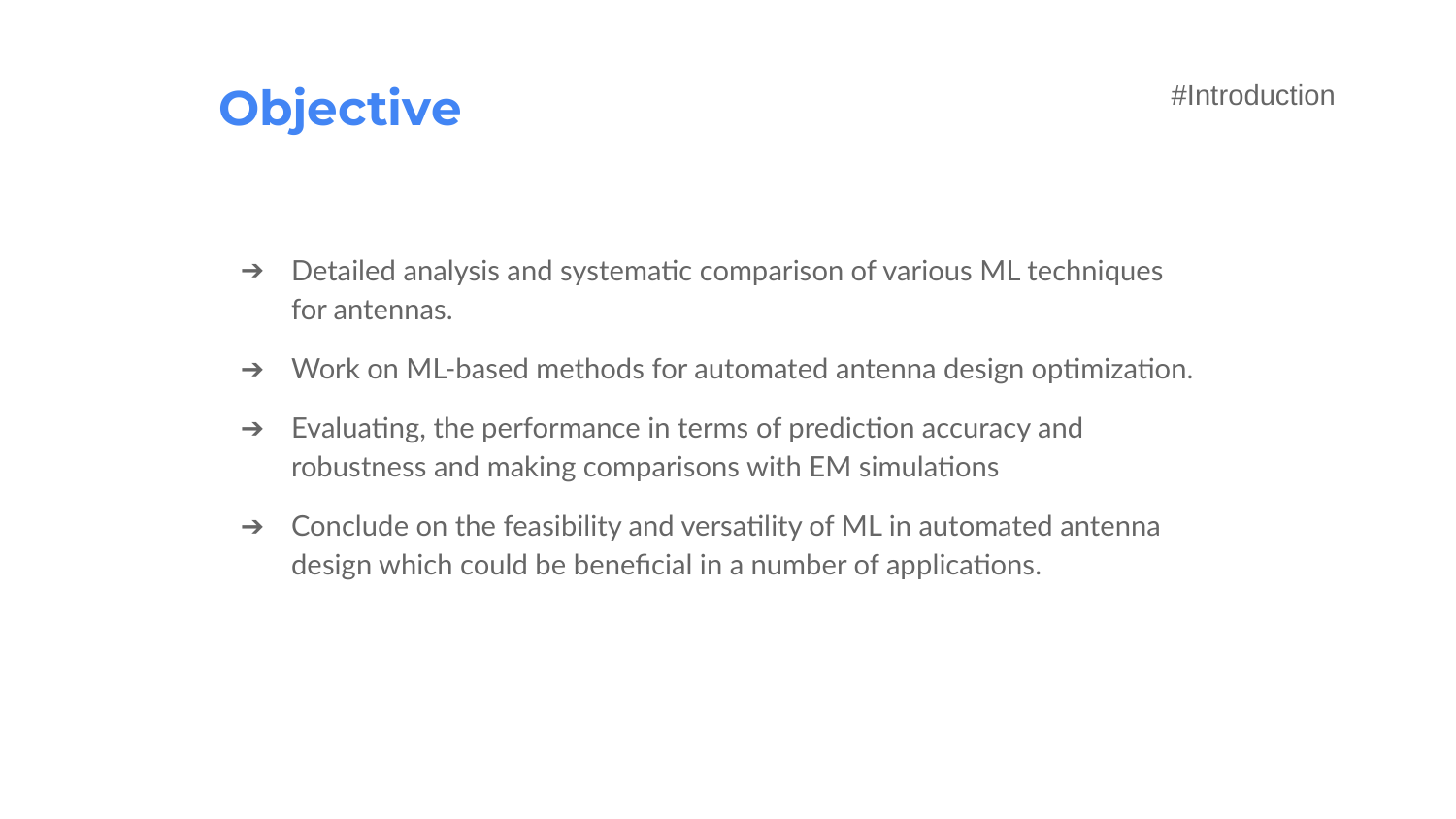

Objective
#Introduction
Detailed analysis and systematic comparison of various ML techniques for antennas.
Work on ML-based methods for automated antenna design optimization.
Evaluating, the performance in terms of prediction accuracy and robustness and making comparisons with EM simulations
Conclude on the feasibility and versatility of ML in automated antenna design which could be beneficial in a number of applications.